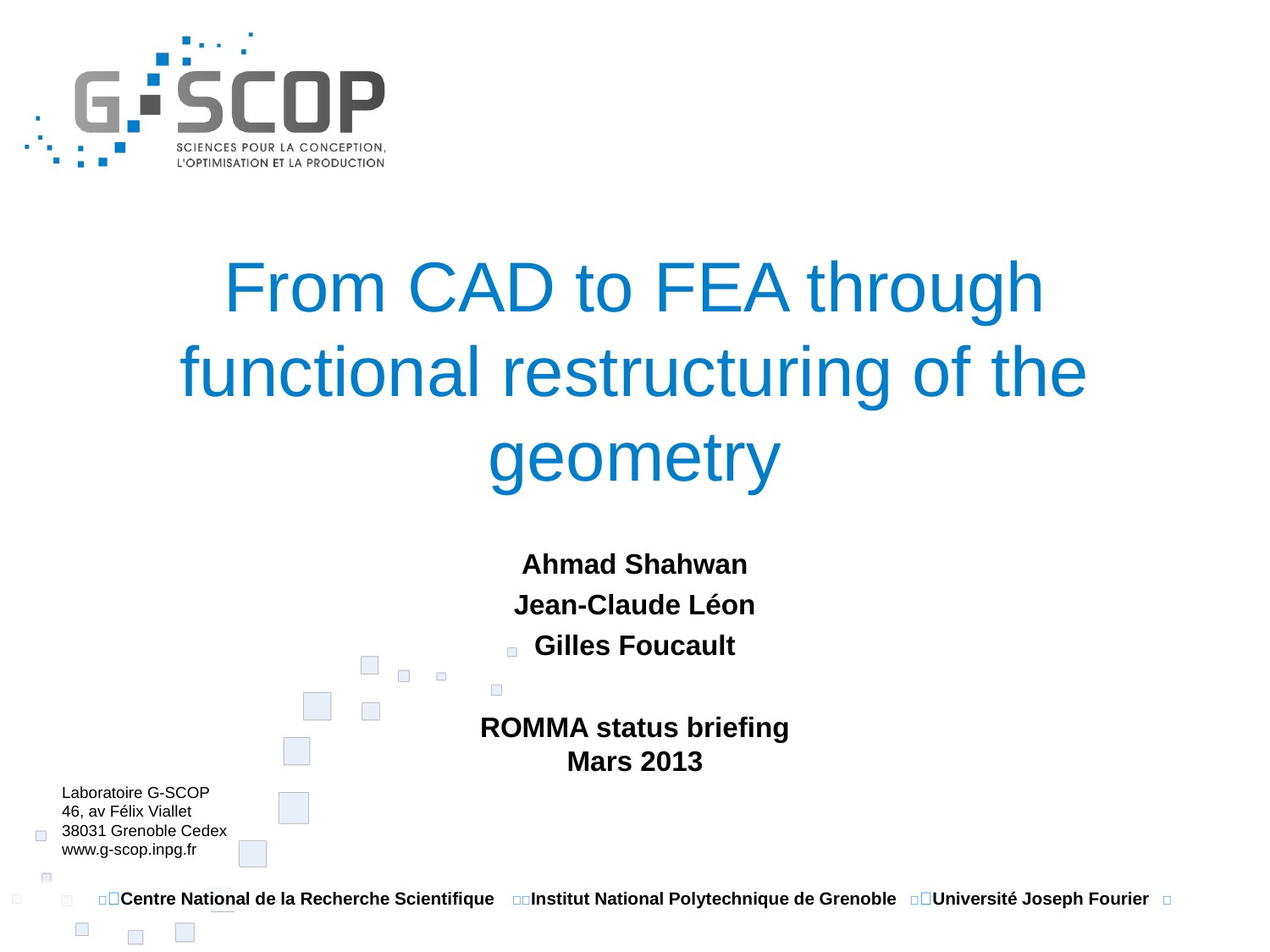

# From CAD to FEA through functional restructuring of the geometry
Ahmad Shahwan
Jean-Claude Léon
Gilles Foucault

ROMMA status briefing
Mars 2013